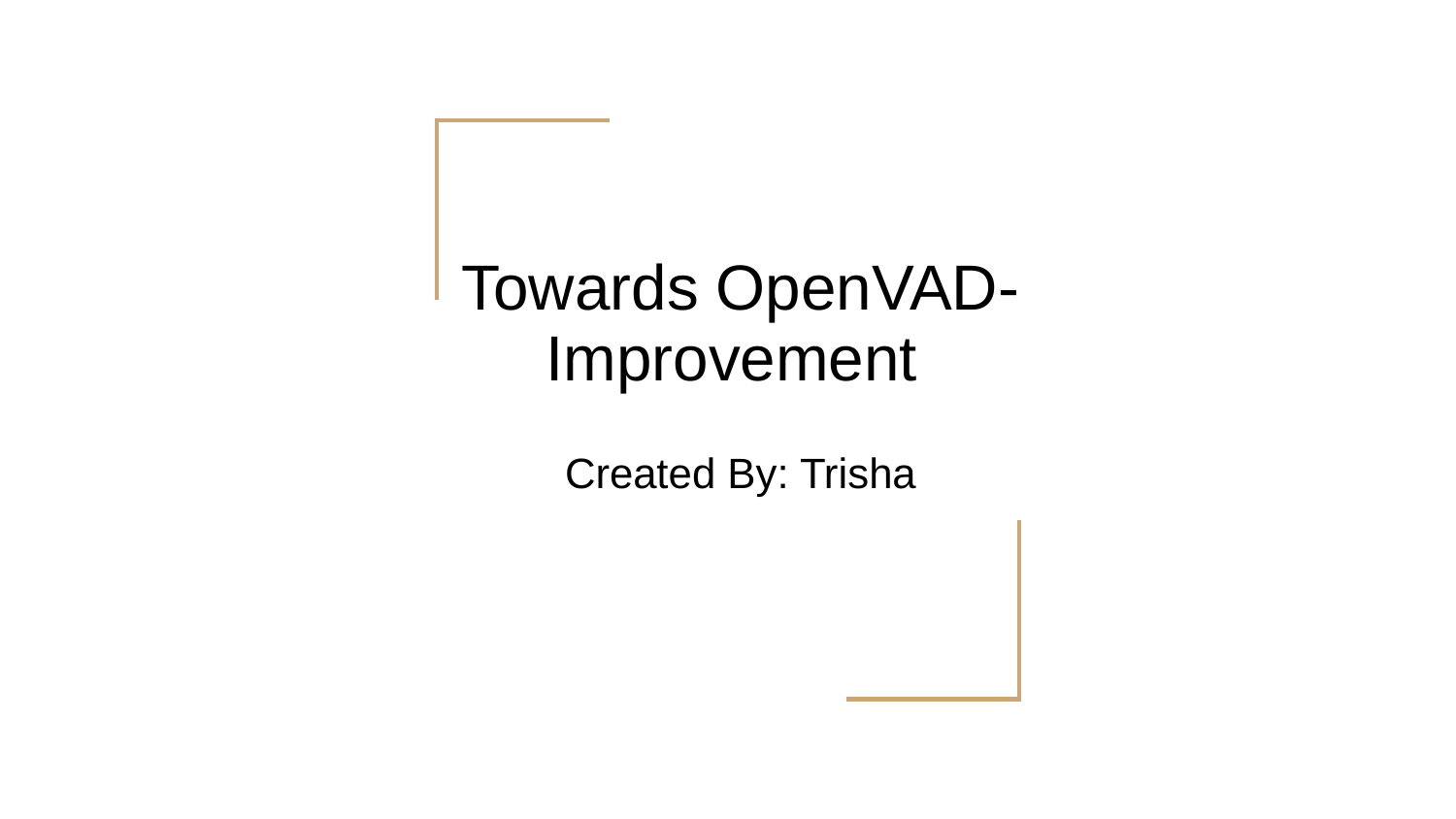

# Towards OpenVAD- Improvement
Created By: Trisha